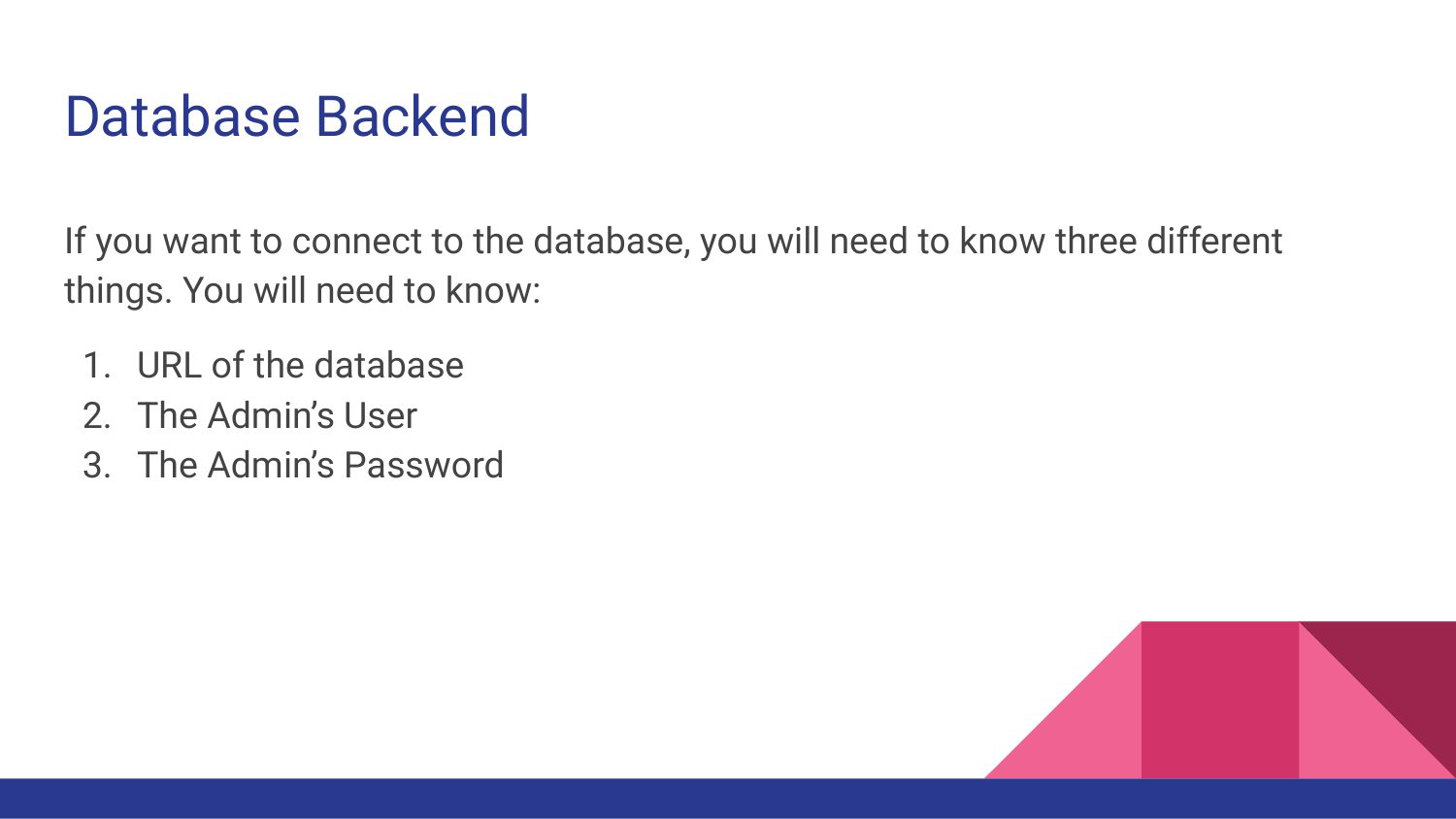

# Database Backend
If you want to connect to the database, you will need to know three different things. You will need to know:
URL of the database
The Admin’s User
The Admin’s Password